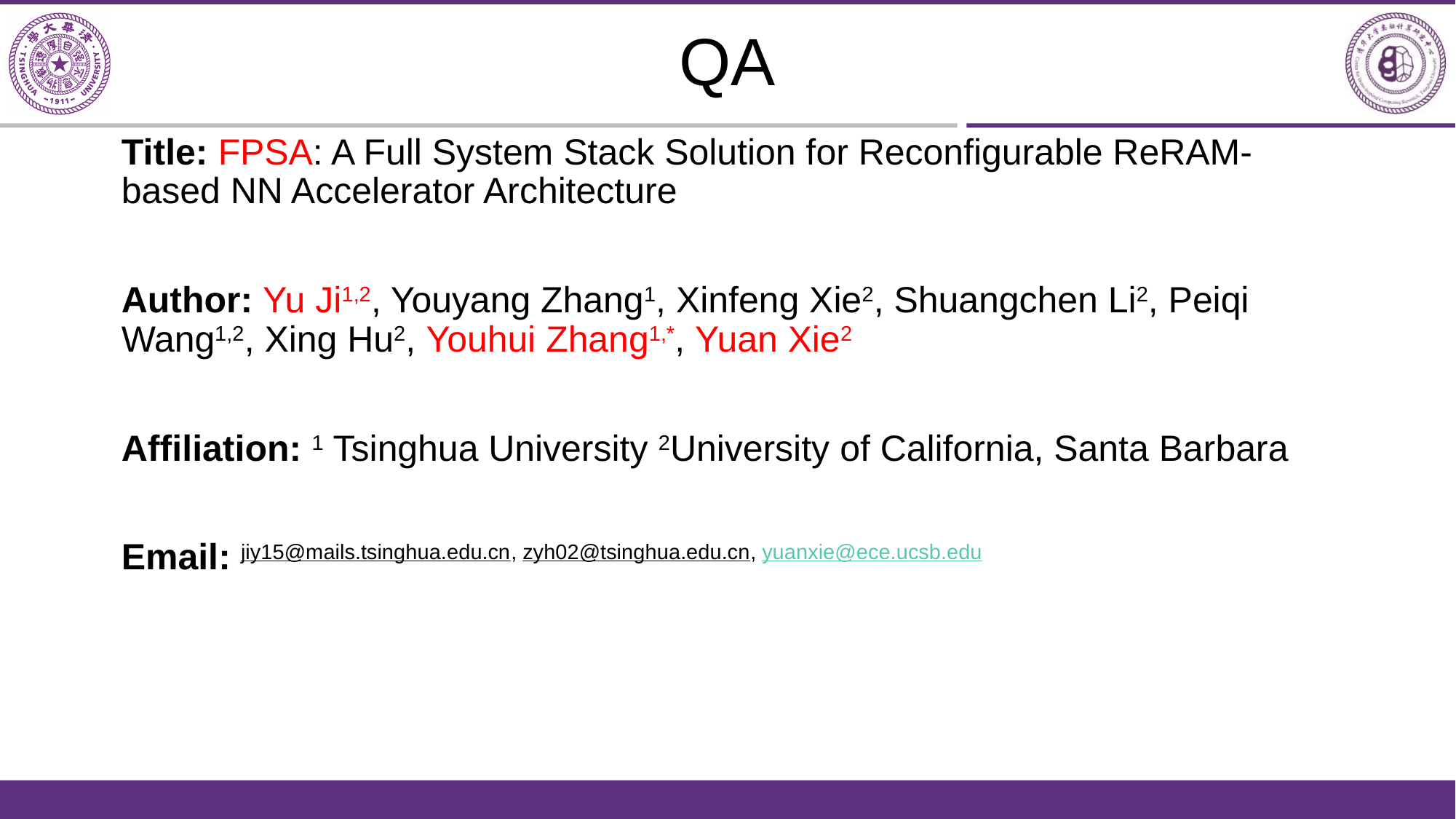

# QA
Title: FPSA: A Full System Stack Solution for Reconfigurable ReRAM-based NN Accelerator Architecture

Author: Yu Ji1,2, Youyang Zhang1, Xinfeng Xie2, Shuangchen Li2, Peiqi Wang1,2, Xing Hu2, Youhui Zhang1,*, Yuan Xie2

Affiliation: 1 Tsinghua University 2University of California, Santa Barbara

Email: jiy15@mails.tsinghua.edu.cn, zyh02@tsinghua.edu.cn, yuanxie@ece.ucsb.edu